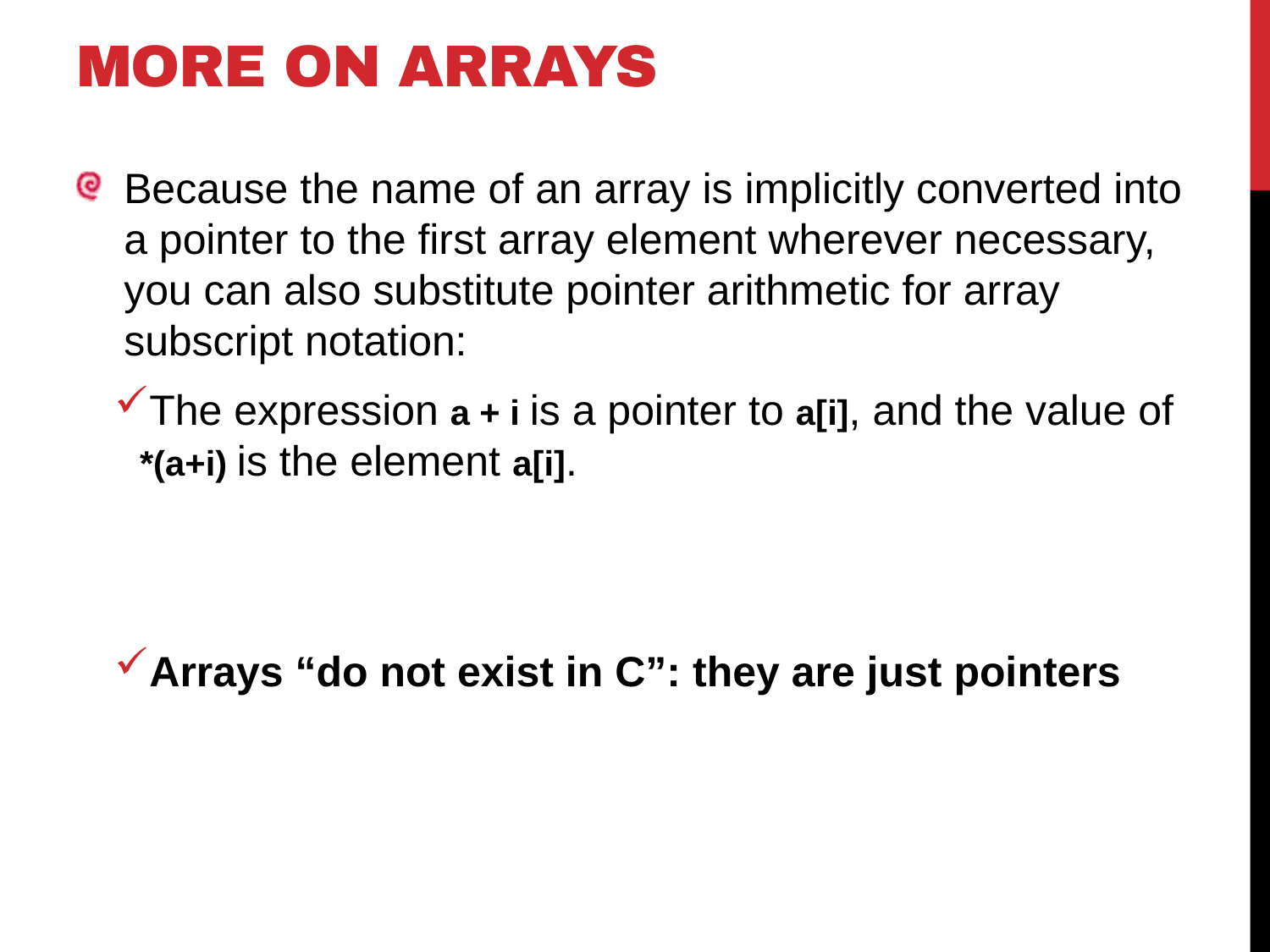

# More on arrays
Because the name of an array is implicitly converted into a pointer to the first array element wherever necessary, you can also substitute pointer arithmetic for array subscript notation:
The expression a + i is a pointer to a[i], and the value of *(a+i) is the element a[i].

Arrays “do not exist in C”: they are just pointers